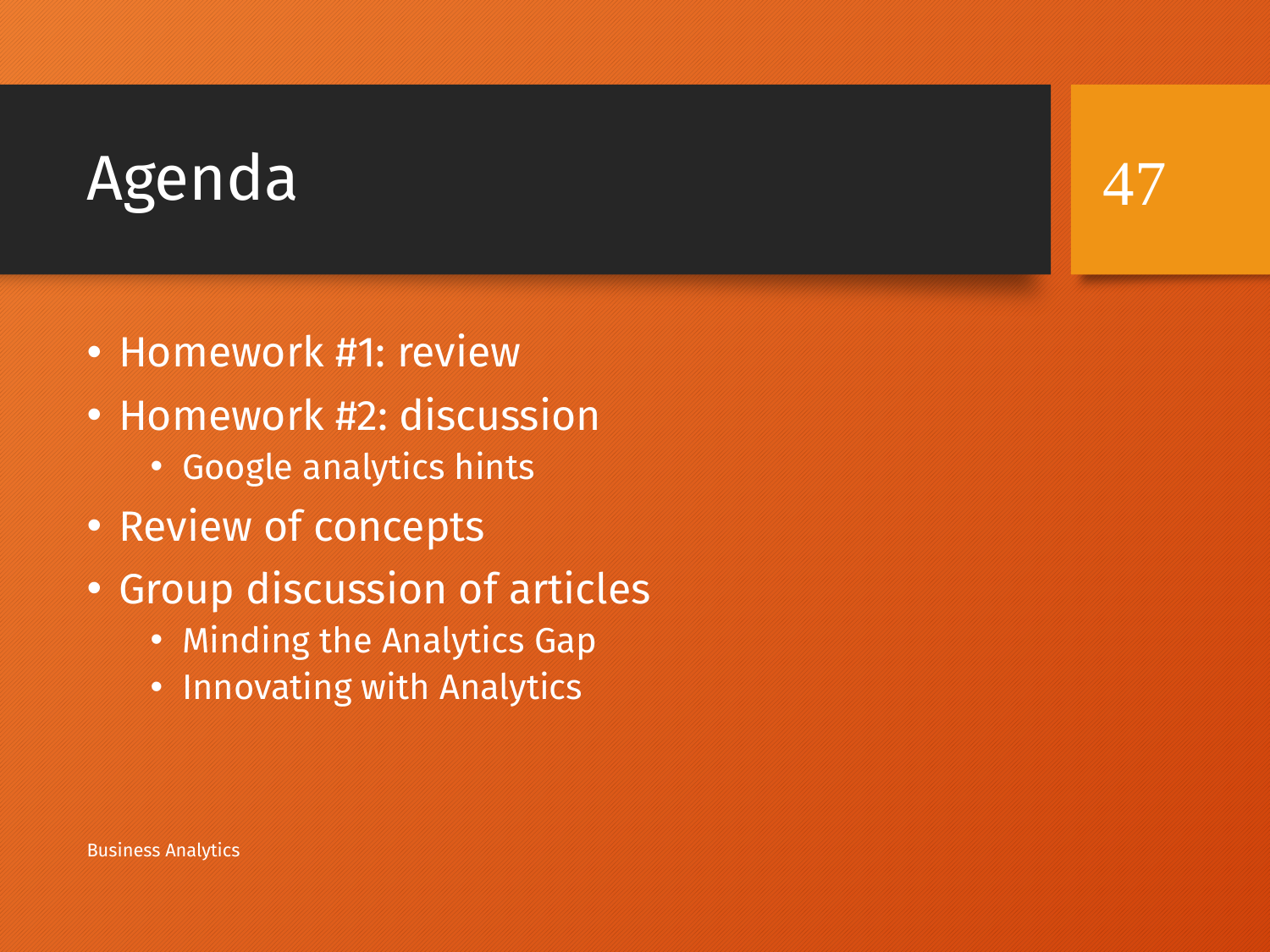

# Agenda
47
Homework #1: review
Homework #2: discussion
Google analytics hints
Review of concepts
Group discussion of articles
Minding the Analytics Gap
Innovating with Analytics

Business Analytics